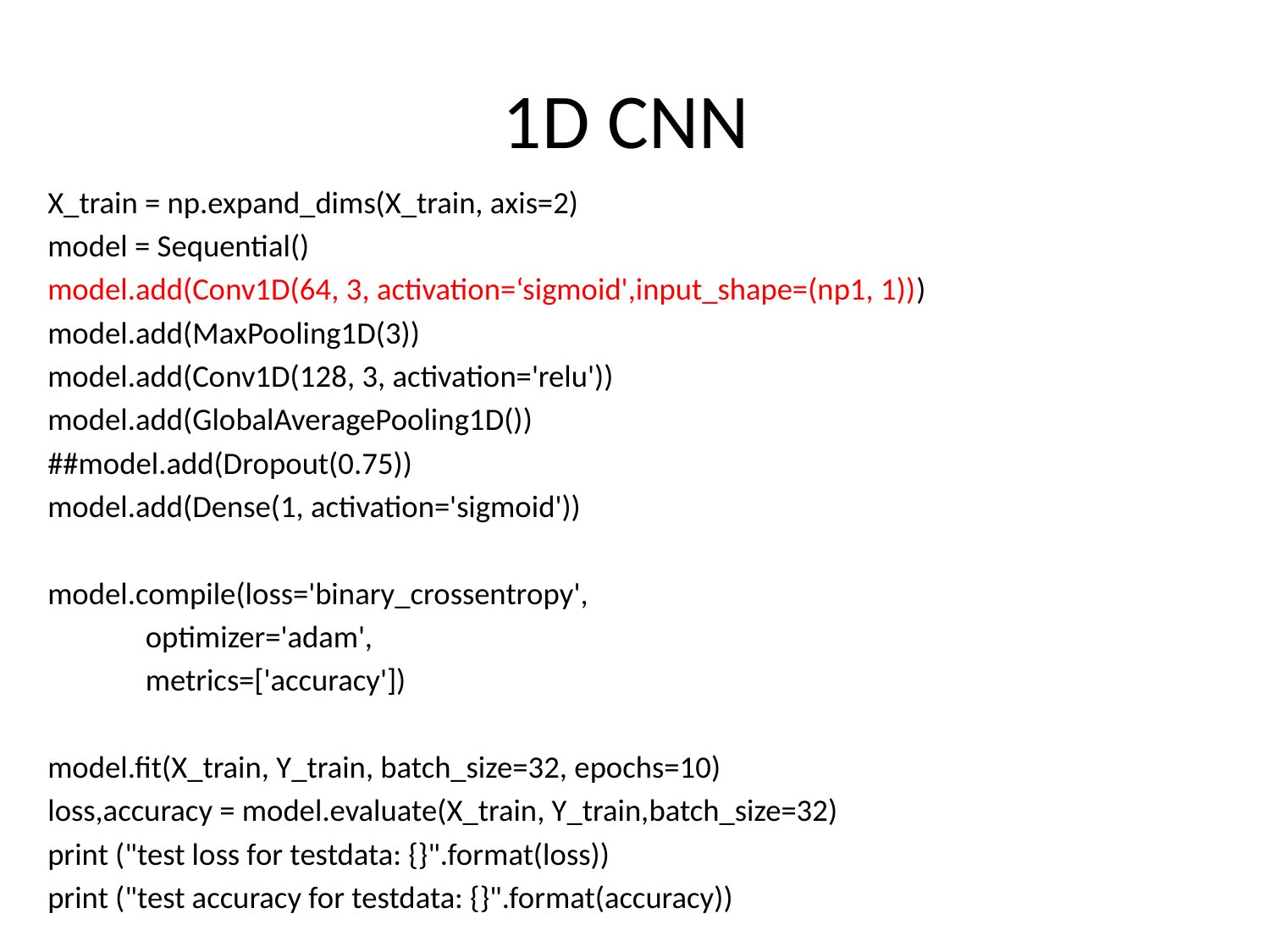

# 1D CNN
X_train = np.expand_dims(X_train, axis=2)
model = Sequential()
model.add(Conv1D(64, 3, activation=‘sigmoid',input_shape=(np1, 1)))
model.add(MaxPooling1D(3))
model.add(Conv1D(128, 3, activation='relu'))
model.add(GlobalAveragePooling1D())
##model.add(Dropout(0.75))
model.add(Dense(1, activation='sigmoid'))

model.compile(loss='binary_crossentropy',
              optimizer='adam',
              metrics=['accuracy'])

model.fit(X_train, Y_train, batch_size=32, epochs=10)
loss,accuracy = model.evaluate(X_train, Y_train,batch_size=32)
print ("test loss for testdata: {}".format(loss))
print ("test accuracy for testdata: {}".format(accuracy))